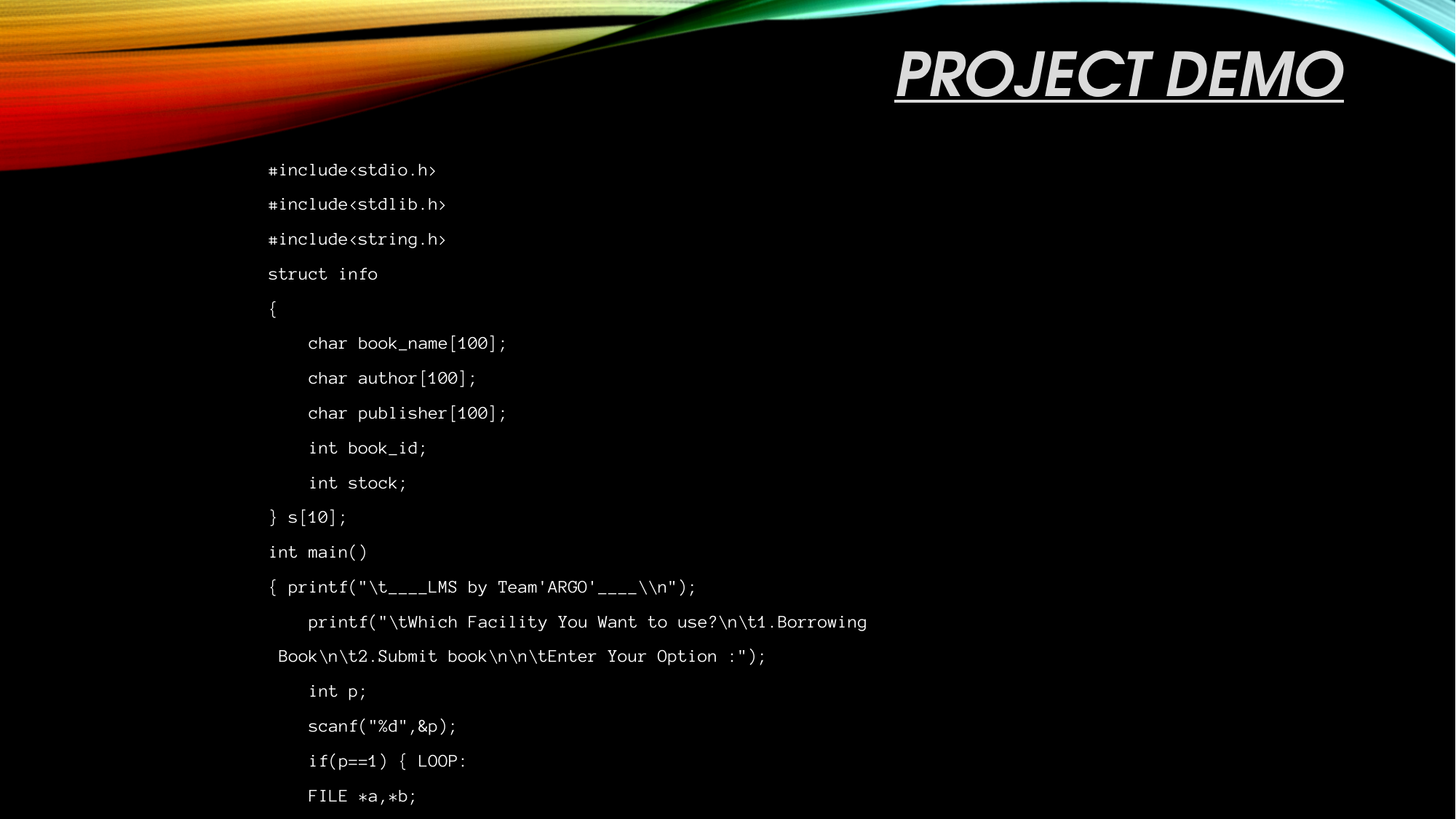

# project demo
#include<stdio.h>
#include<stdlib.h>
#include<string.h>
struct info
{
    char book_name[100];
    char author[100];
    char publisher[100];
    int book_id;
    int stock;
} s[10];
int main()
{ printf("\t____LMS by Team'ARGO'____\\n");
    printf("\tWhich Facility You Want to use?\n\t1.Borrowing
 Book\n\t2.Submit book\n\n\tEnter Your Option :");
    int p;
    scanf("%d",&p);
    if(p==1) { LOOP:
    FILE *a,*b;